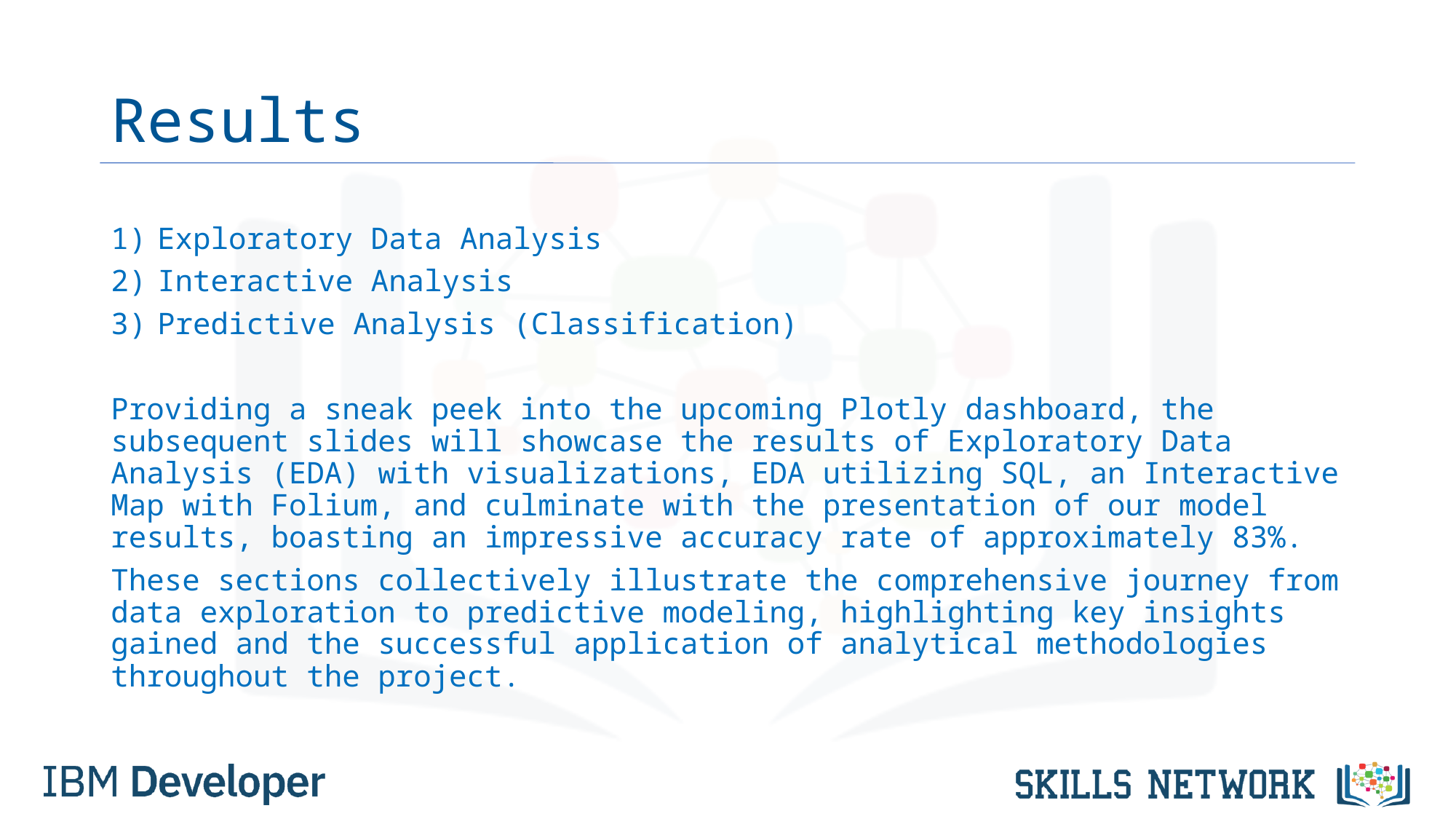

# Results
Exploratory Data Analysis
Interactive Analysis
Predictive Analysis (Classification)

Providing a sneak peek into the upcoming Plotly dashboard, the subsequent slides will showcase the results of Exploratory Data Analysis (EDA) with visualizations, EDA utilizing SQL, an Interactive Map with Folium, and culminate with the presentation of our model results, boasting an impressive accuracy rate of approximately 83%.
These sections collectively illustrate the comprehensive journey from data exploration to predictive modeling, highlighting key insights gained and the successful application of analytical methodologies throughout the project.